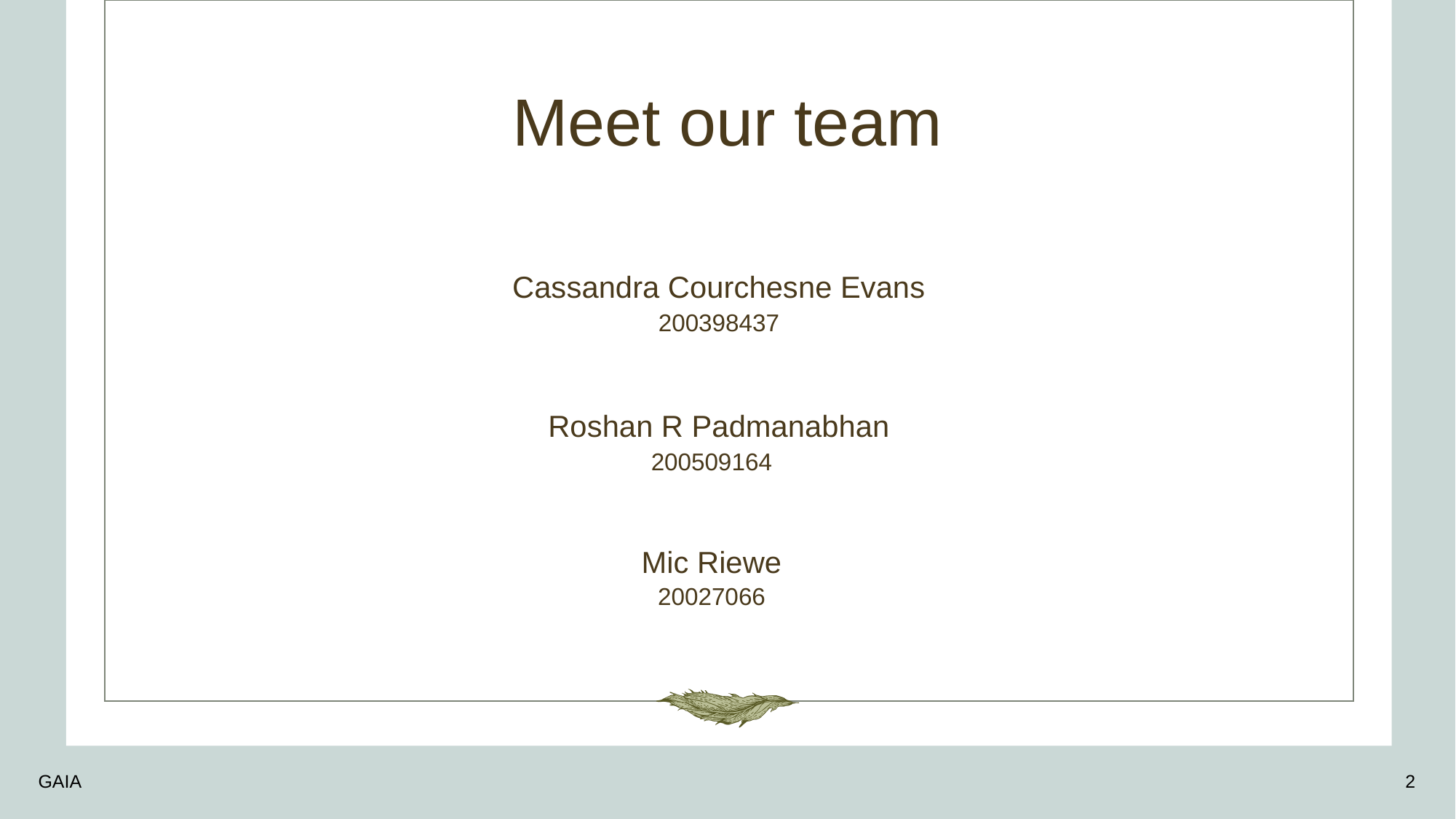

# Meet our team
Cassandra Courchesne Evans
200398437
Roshan R Padmanabhan
200509164
Mic Riewe
20027066
GAIA
2